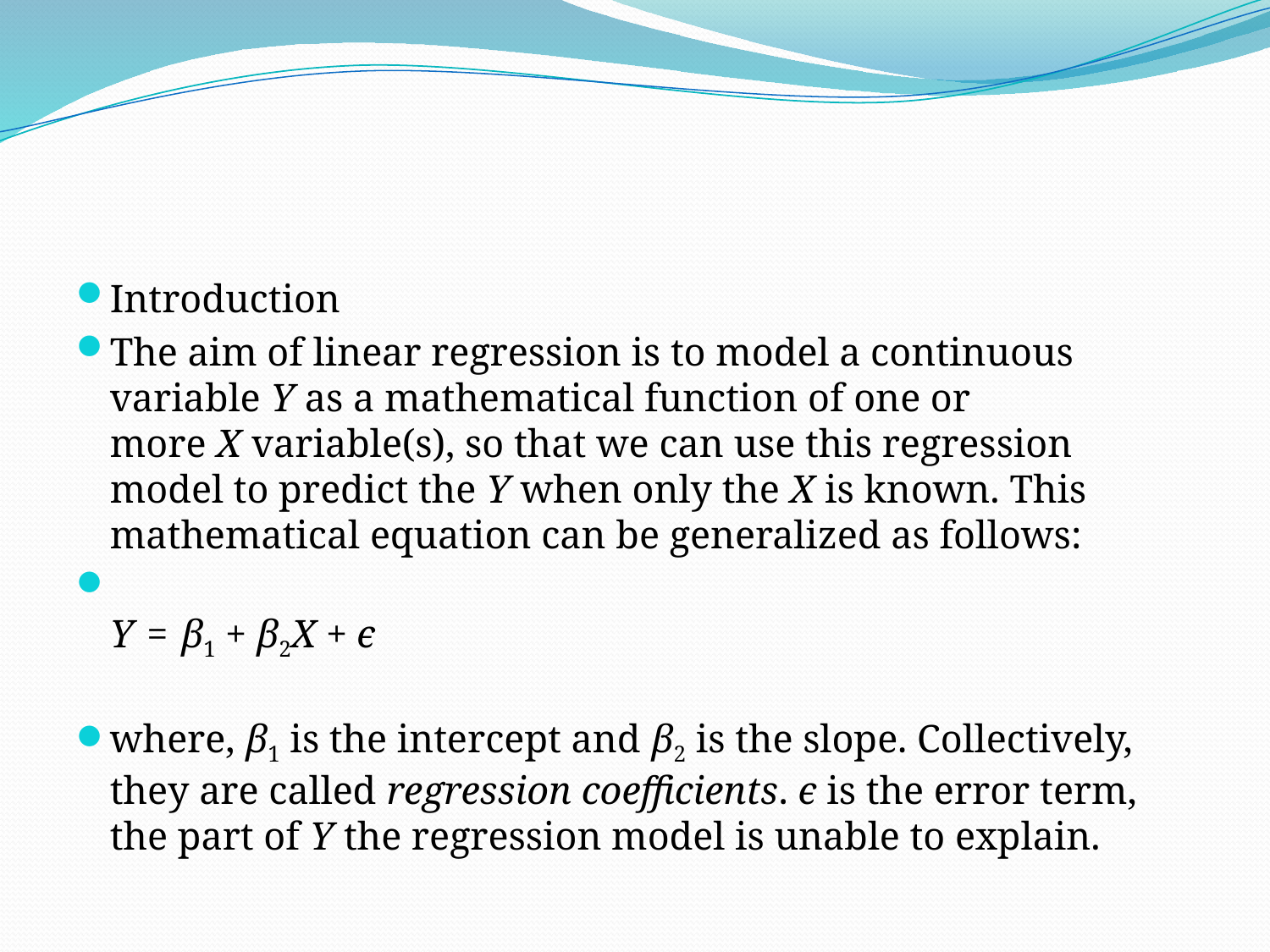

#
Introduction
The aim of linear regression is to model a continuous variable Y as a mathematical function of one or more X variable(s), so that we can use this regression model to predict the Y when only the X is known. This mathematical equation can be generalized as follows:
Y = β1 + β2X + ϵ
where, β1 is the intercept and β2 is the slope. Collectively, they are called regression coefficients. ϵ is the error term, the part of Y the regression model is unable to explain.